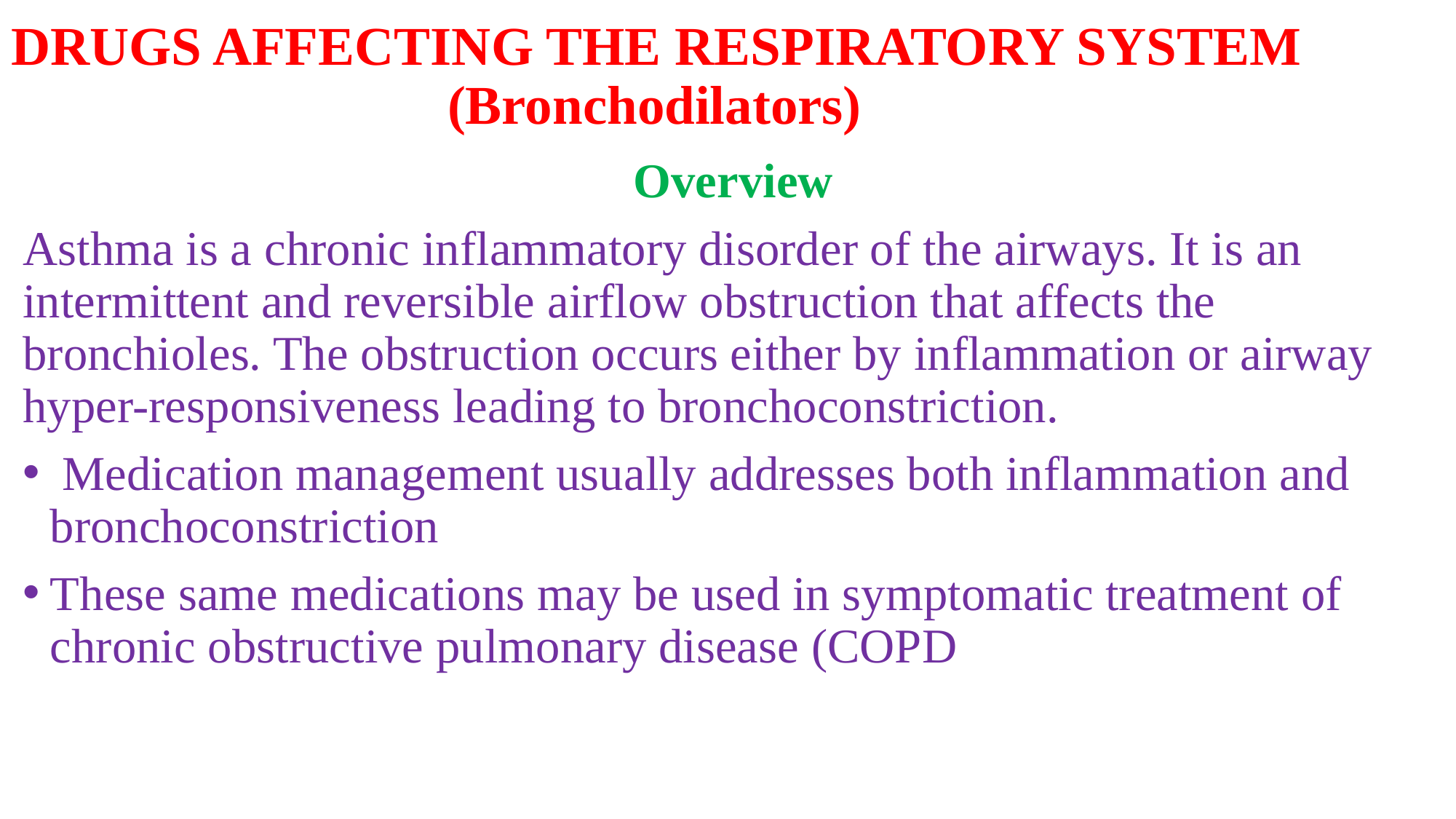

# DRUGS AFFECTING THE RESPIRATORY SYSTEM 						(Bronchodilators)
Overview
Asthma is a chronic inflammatory disorder of the airways. It is an intermittent and reversible airflow obstruction that affects the bronchioles. The obstruction occurs either by inflammation or airway hyper-responsiveness leading to bronchoconstriction.
 Medication management usually addresses both inflammation and bronchoconstriction
These same medications may be used in symptomatic treatment of chronic obstructive pulmonary disease (COPD